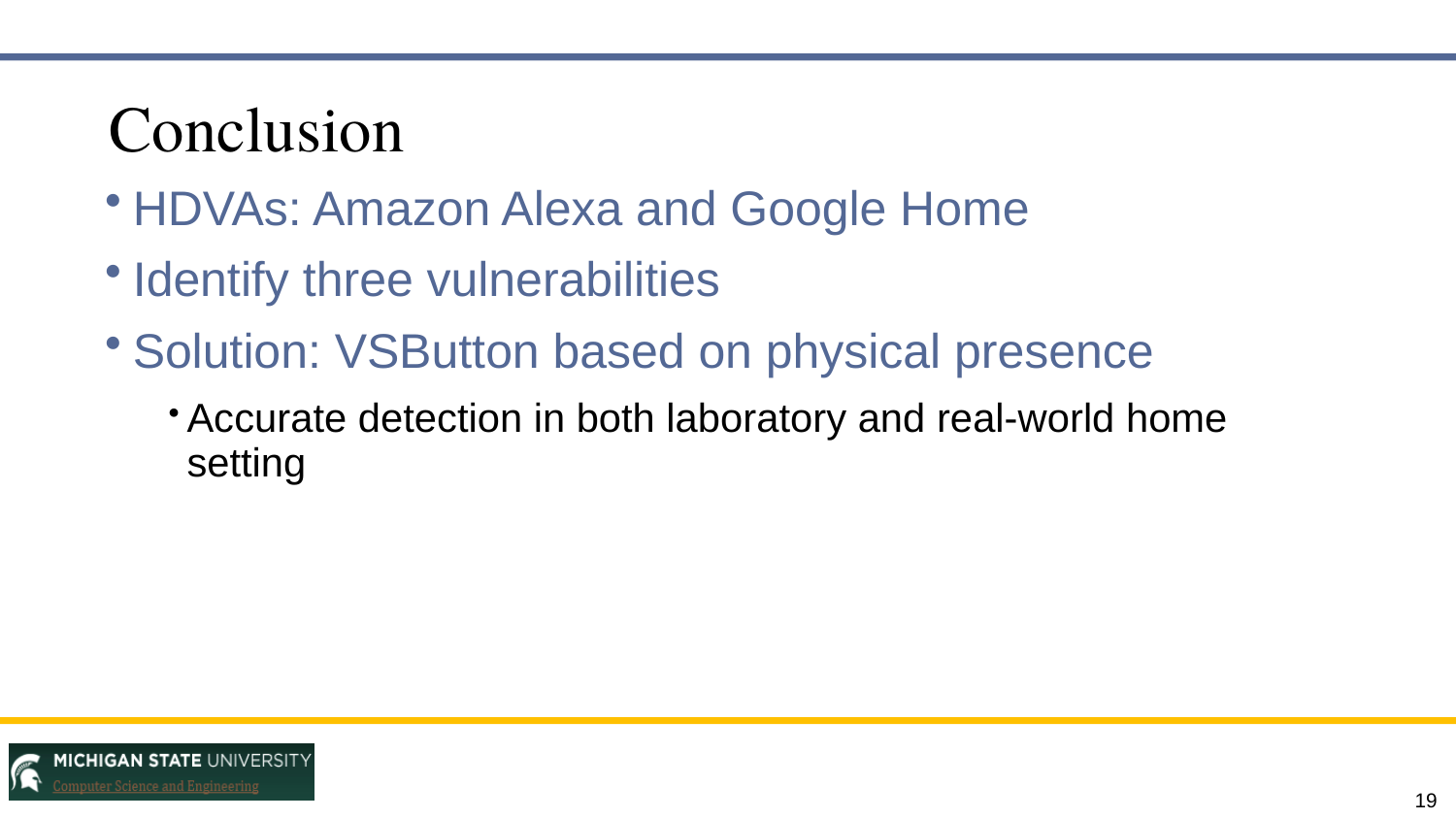

# Conclusion
HDVAs: Amazon Alexa and Google Home
Identify three vulnerabilities
Solution: VSButton based on physical presence
Accurate detection in both laboratory and real-world home setting

19